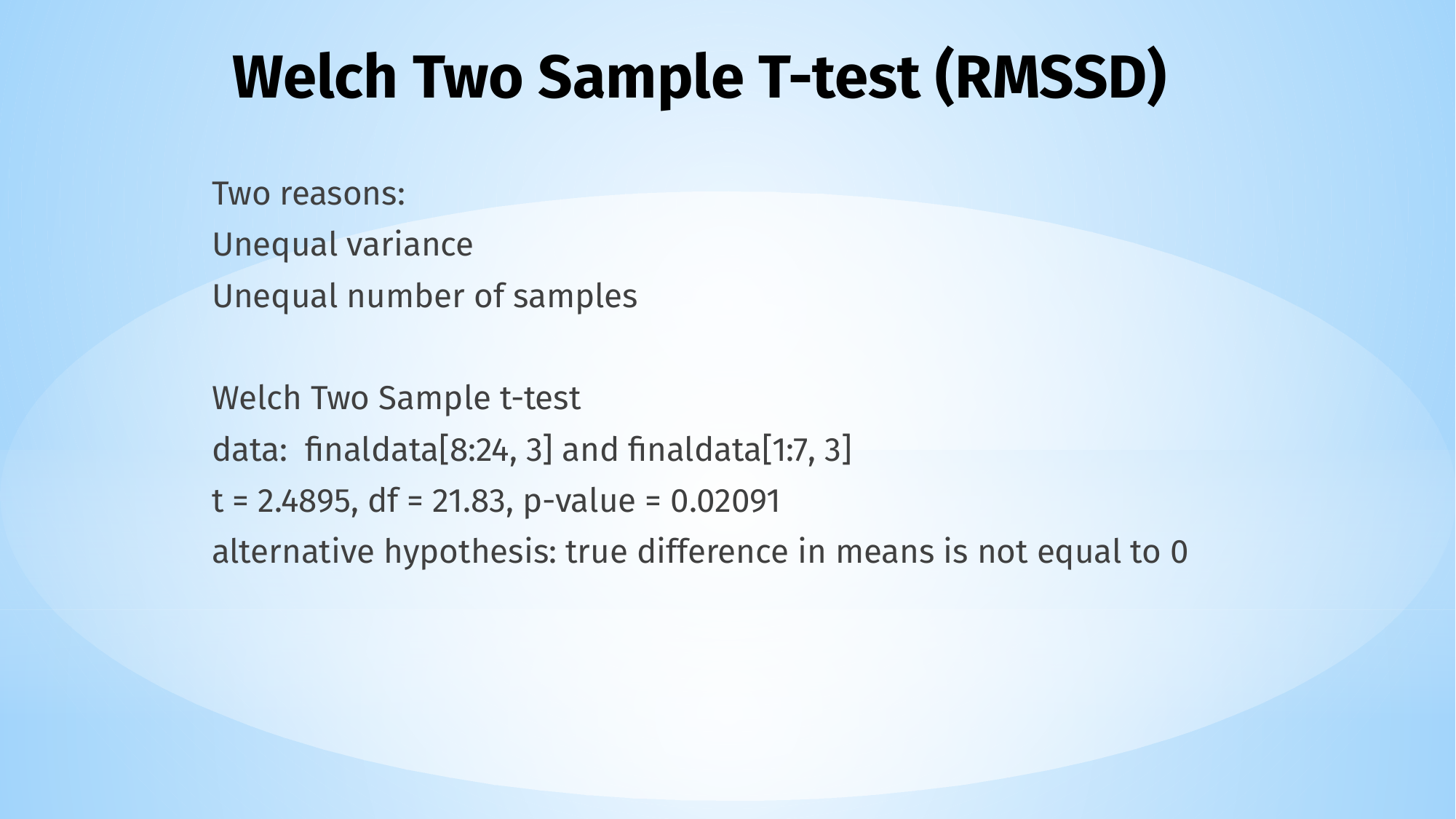

# Welch Two Sample T-test (RMSSD)
Two reasons:
Unequal variance
Unequal number of samples

Welch Two Sample t-test
data:  finaldata[8:24, 3] and finaldata[1:7, 3]
t = 2.4895, df = 21.83, p-value = 0.02091
alternative hypothesis: true difference in means is not equal to 0